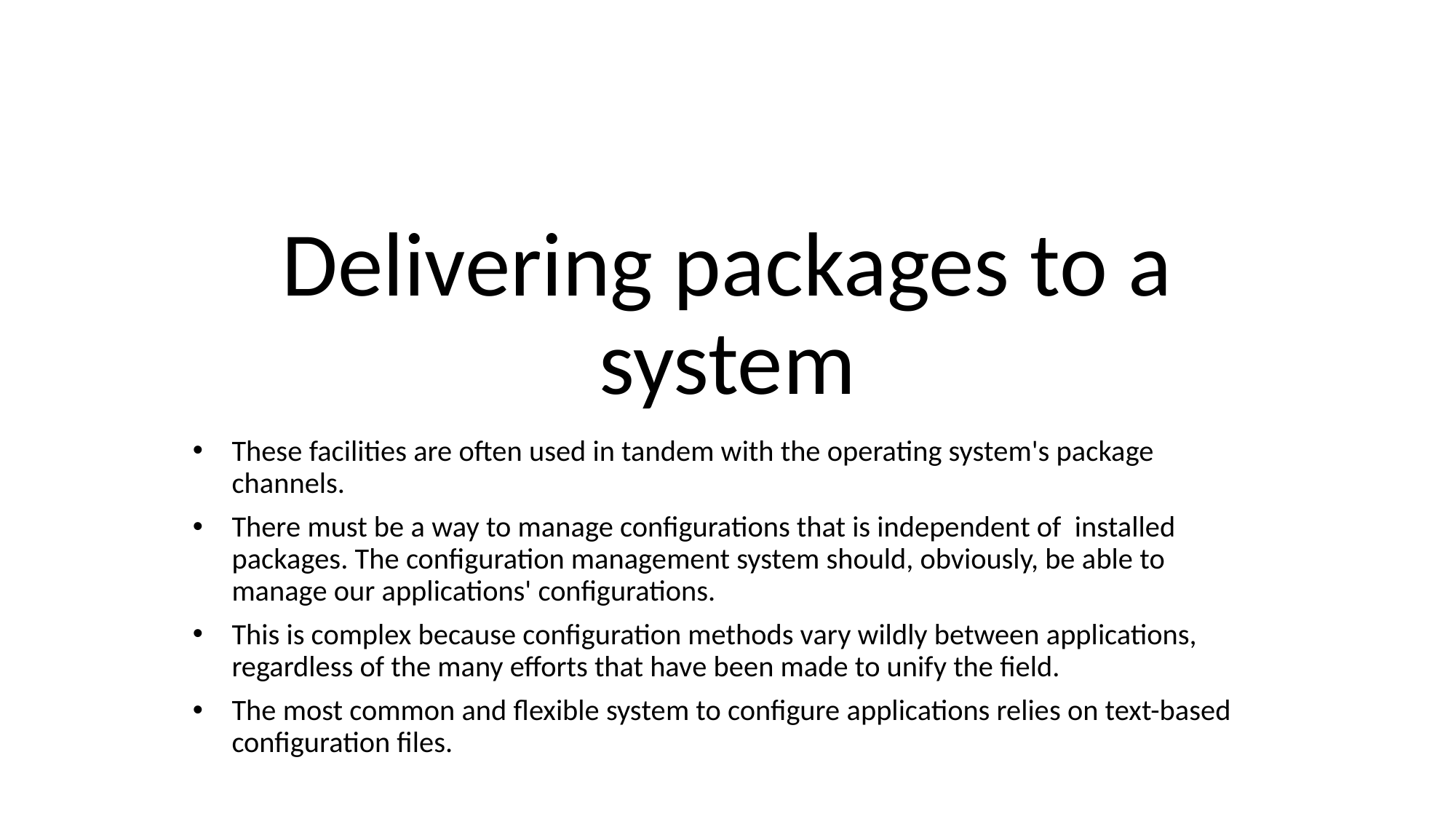

# Delivering packages to a system
These facilities are often used in tandem with the operating system's package channels.
There must be a way to manage configurations that is independent of  installed packages. The configuration management system should, obviously, be able to manage our applications' configurations.
This is complex because configuration methods vary wildly between applications, regardless of the many efforts that have been made to unify the field.
The most common and flexible system to configure applications relies on text-based configuration files.